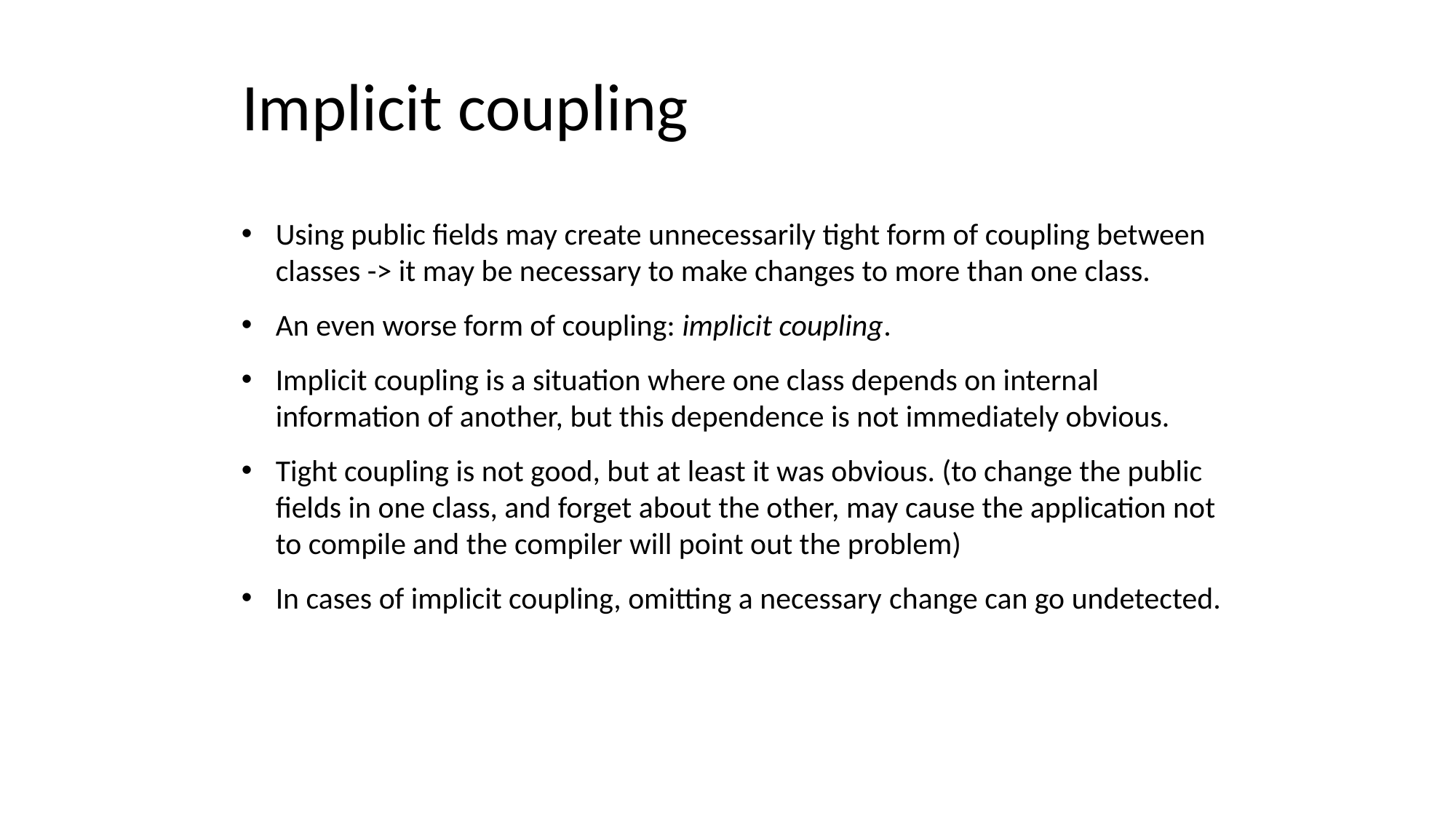

# Implicit coupling

Using public fields may create unnecessarily tight form of coupling between classes -> it may be necessary to make changes to more than one class.
An even worse form of coupling: implicit coupling.
Implicit coupling is a situation where one class depends on internal information of another, but this dependence is not immediately obvious.
Tight coupling is not good, but at least it was obvious. (to change the public fields in one class, and forget about the other, may cause the application not to compile and the compiler will point out the problem)
In cases of implicit coupling, omitting a necessary change can go undetected.